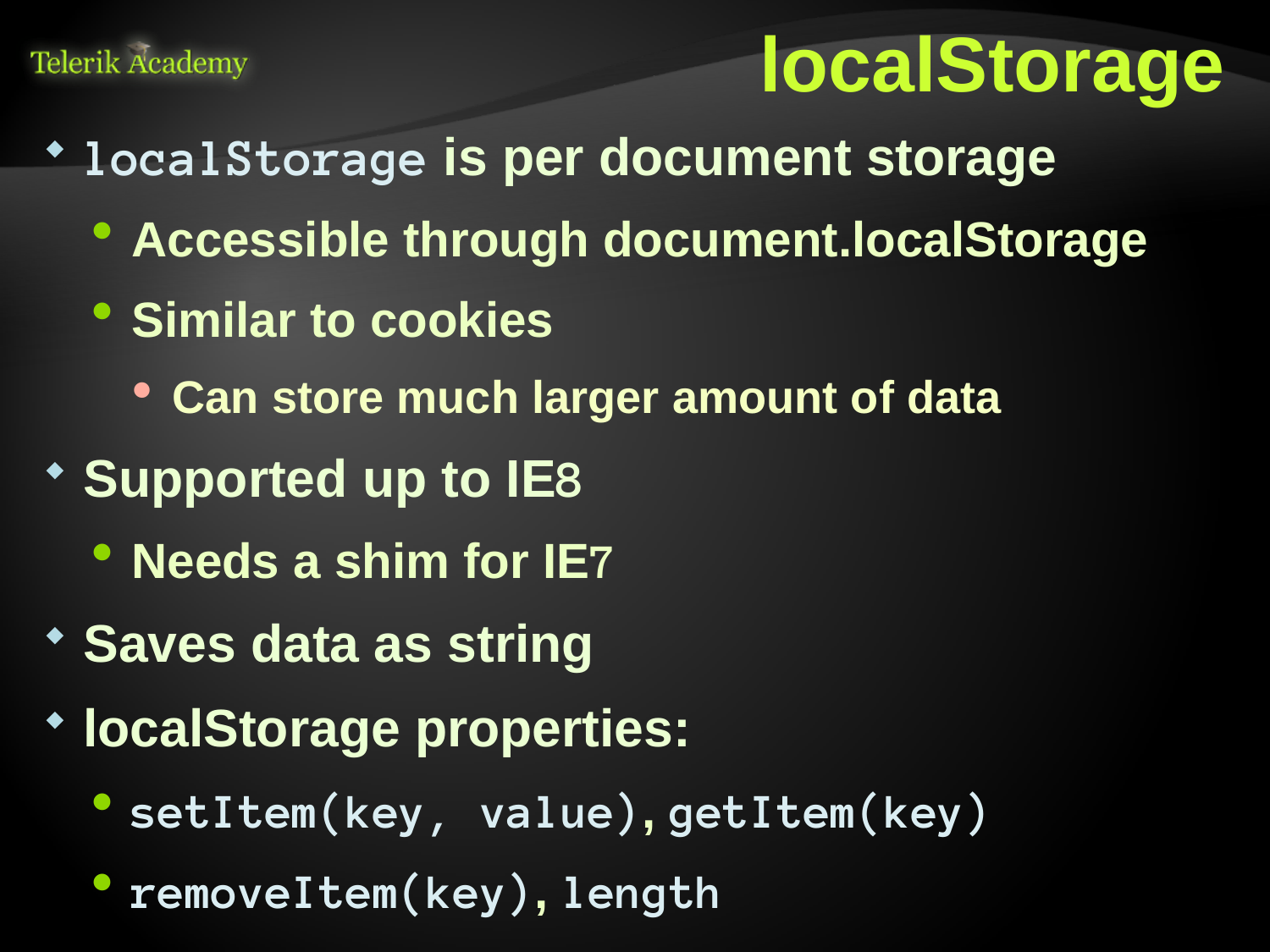

# localStorage
localStorage is per document storage
Accessible through document.localStorage
Similar to cookies
Can store much larger amount of data
Supported up to IE8
Needs a shim for IE7
Saves data as string
localStorage properties:
setItem(key, value), getItem(key)
removeItem(key), length